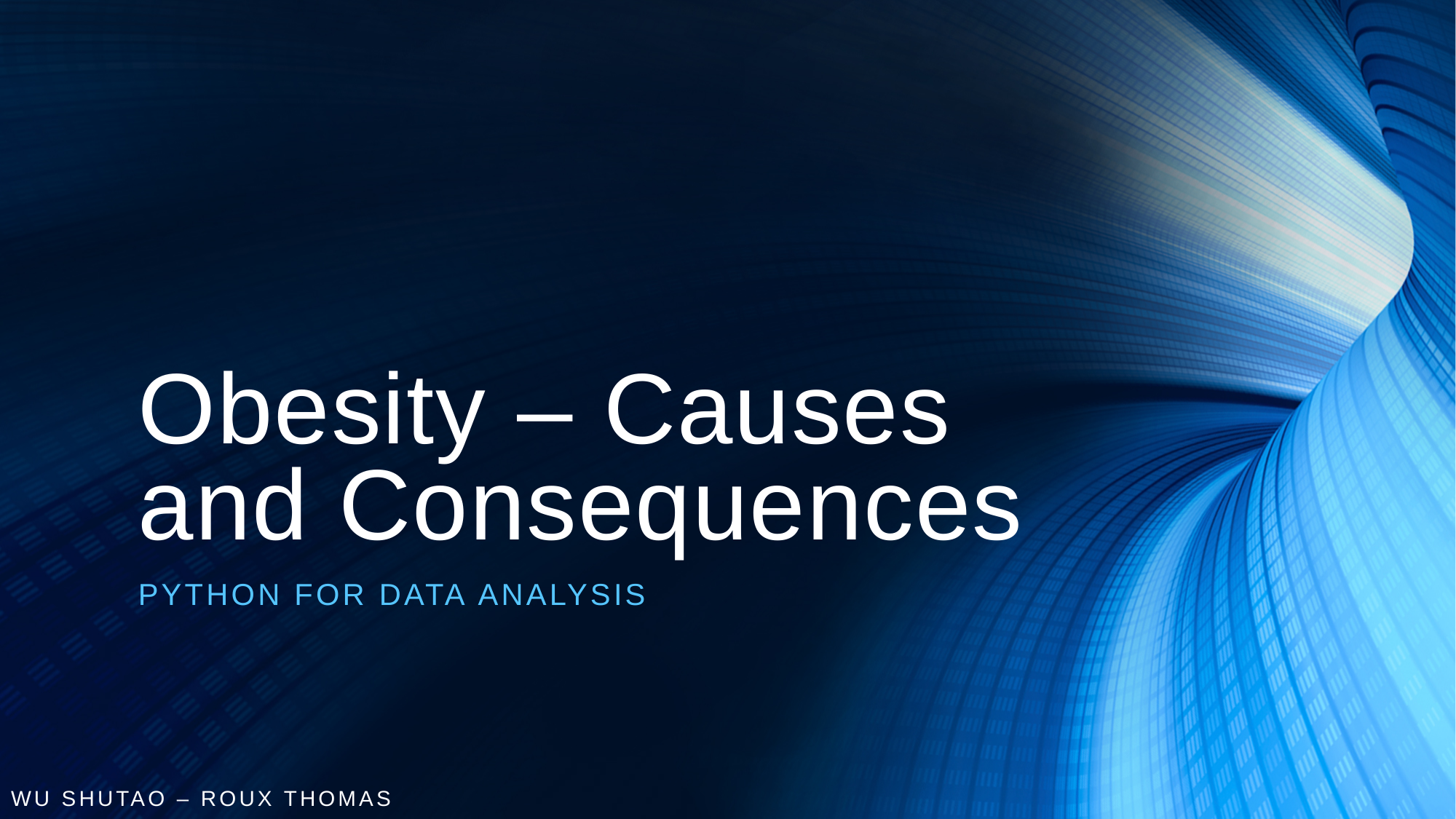

# Obesity – Causes and Consequences
Python for data analysis
wu shutao – roux thomas